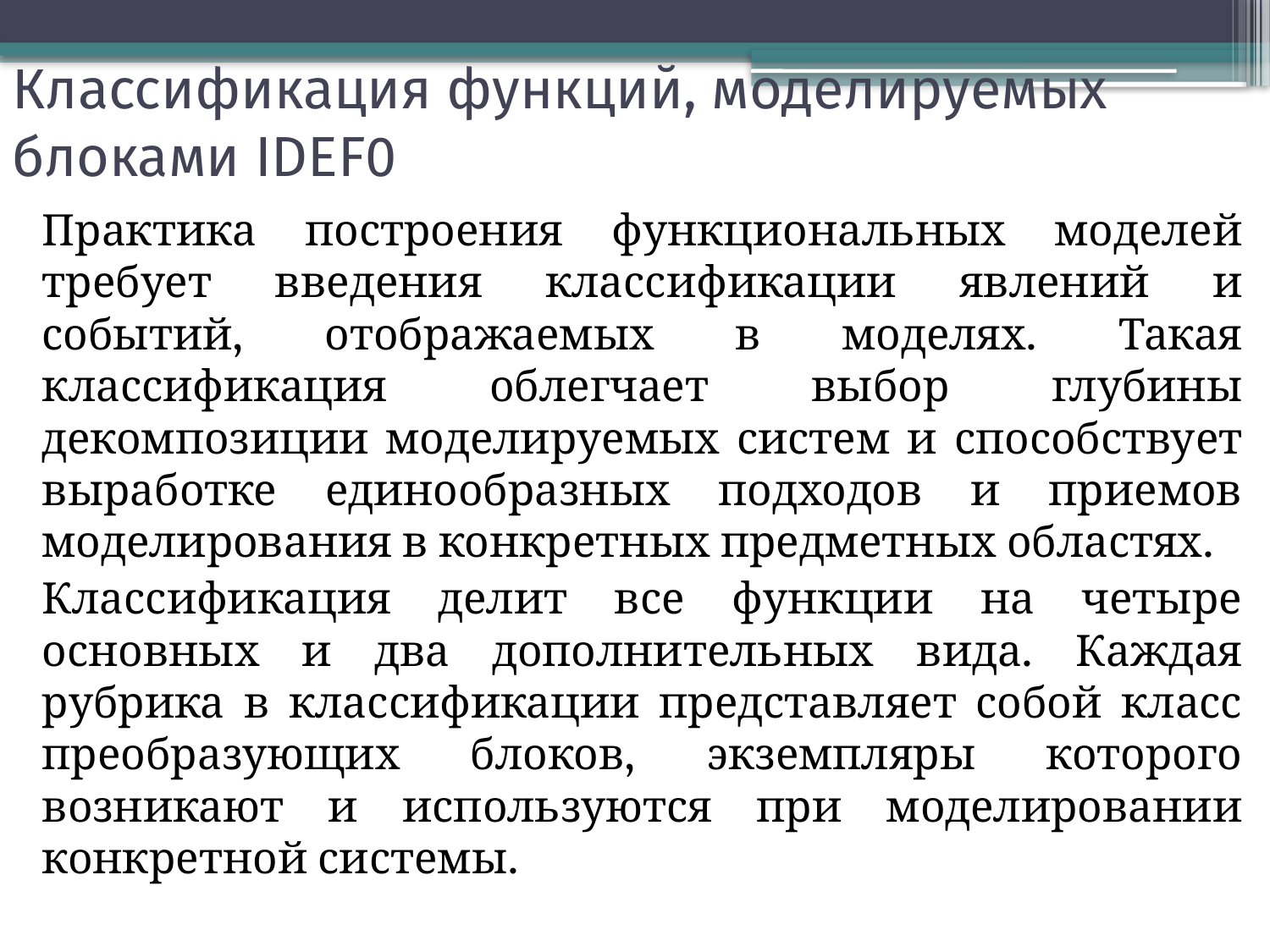

# Классификация функций, моделируемых блоками IDEF0
	Практика построения функциональных моделей требует введения классификации явлений и событий, отображаемых в моделях. Такая классификация облегчает выбор глубины декомпозиции моделируемых систем и способствует выработке единообразных подходов и приемов моделирования в конкретных предметных областях.
	Классификация делит все функции на четыре основных и два дополнительных вида. Каждая рубрика в классификации представляет собой класс преобразующих блоков, экземпляры которого возникают и используются при моделировании конкретной системы.